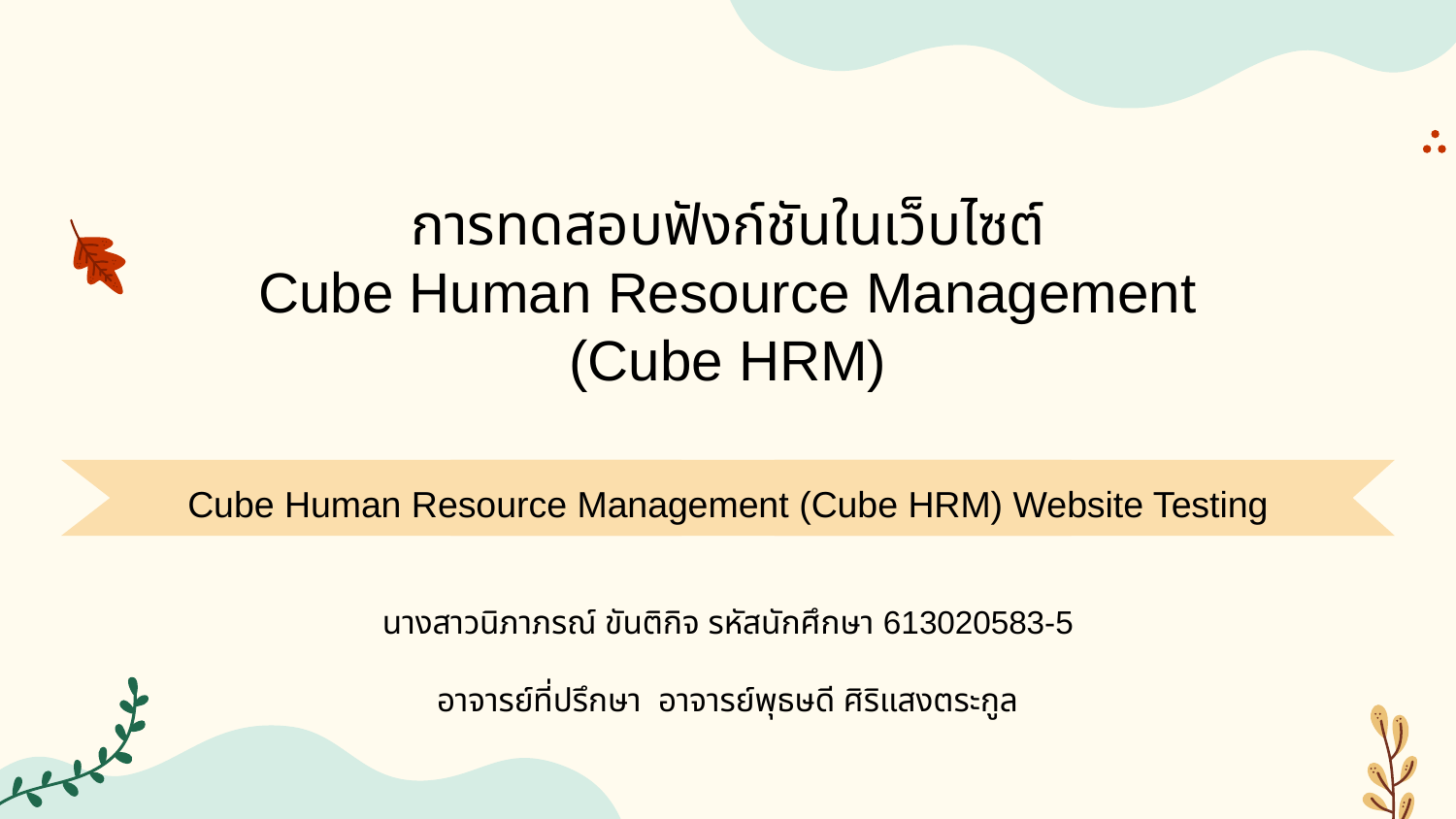

การทดสอบฟังก์ชันในเว็บไซต์
Cube Human Resource Management (Cube HRM)

Cube Human Resource Management (Cube HRM) Website Testing
นางสาวนิภาภรณ์ ขันติกิจ รหัสนักศึกษา 613020583-5

อาจารย์ที่ปรึกษา  อาจารย์พุธษดี ศิริแสงตระกูล